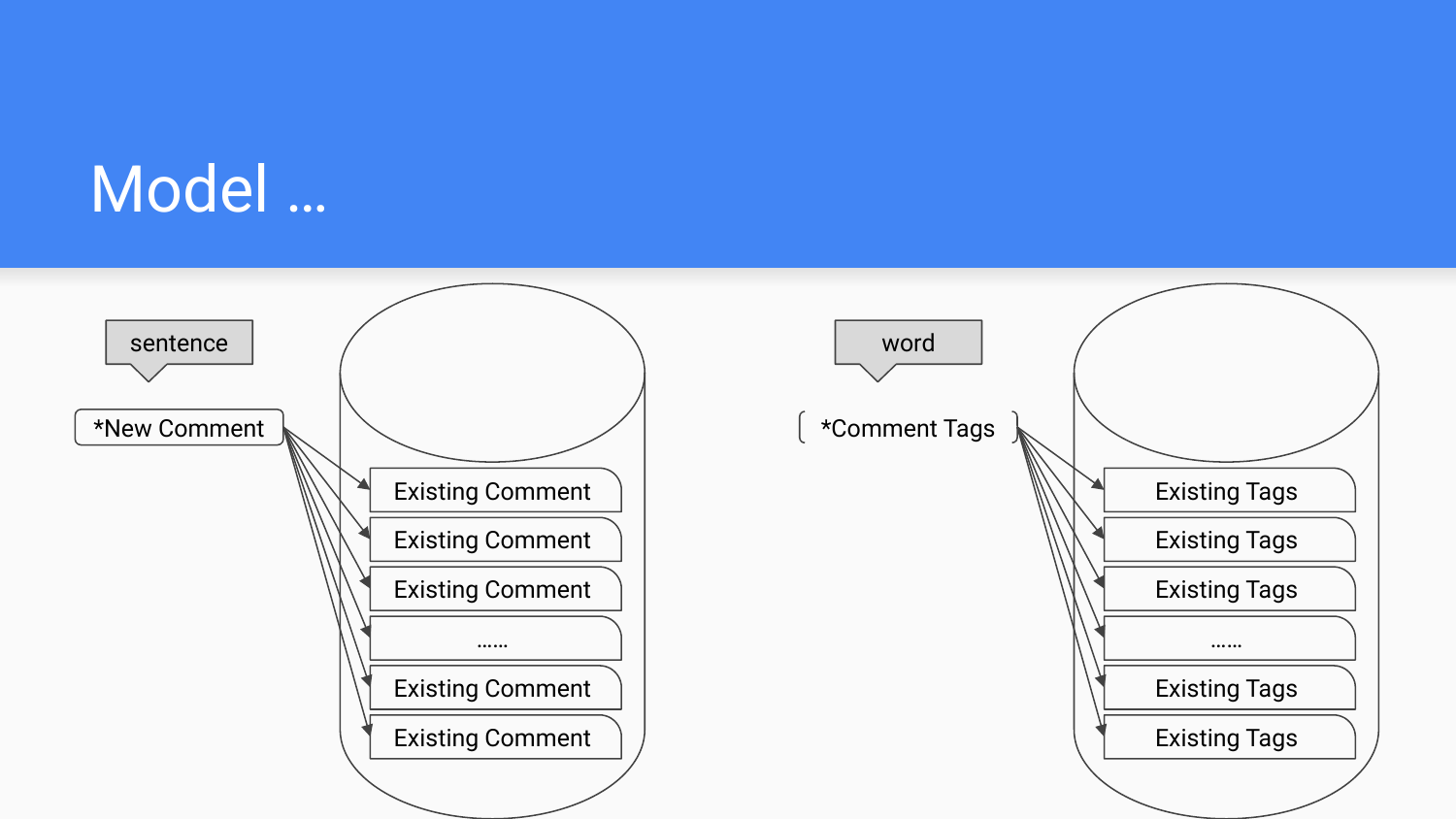

# Model …

sentence
word
*New Comment
*Comment Tags
Existing Comment
Existing Tags
Existing Comment
Existing Tags
Existing Comment
Existing Tags
……
……
Existing Comment
Existing Tags
Existing Comment
Existing Tags